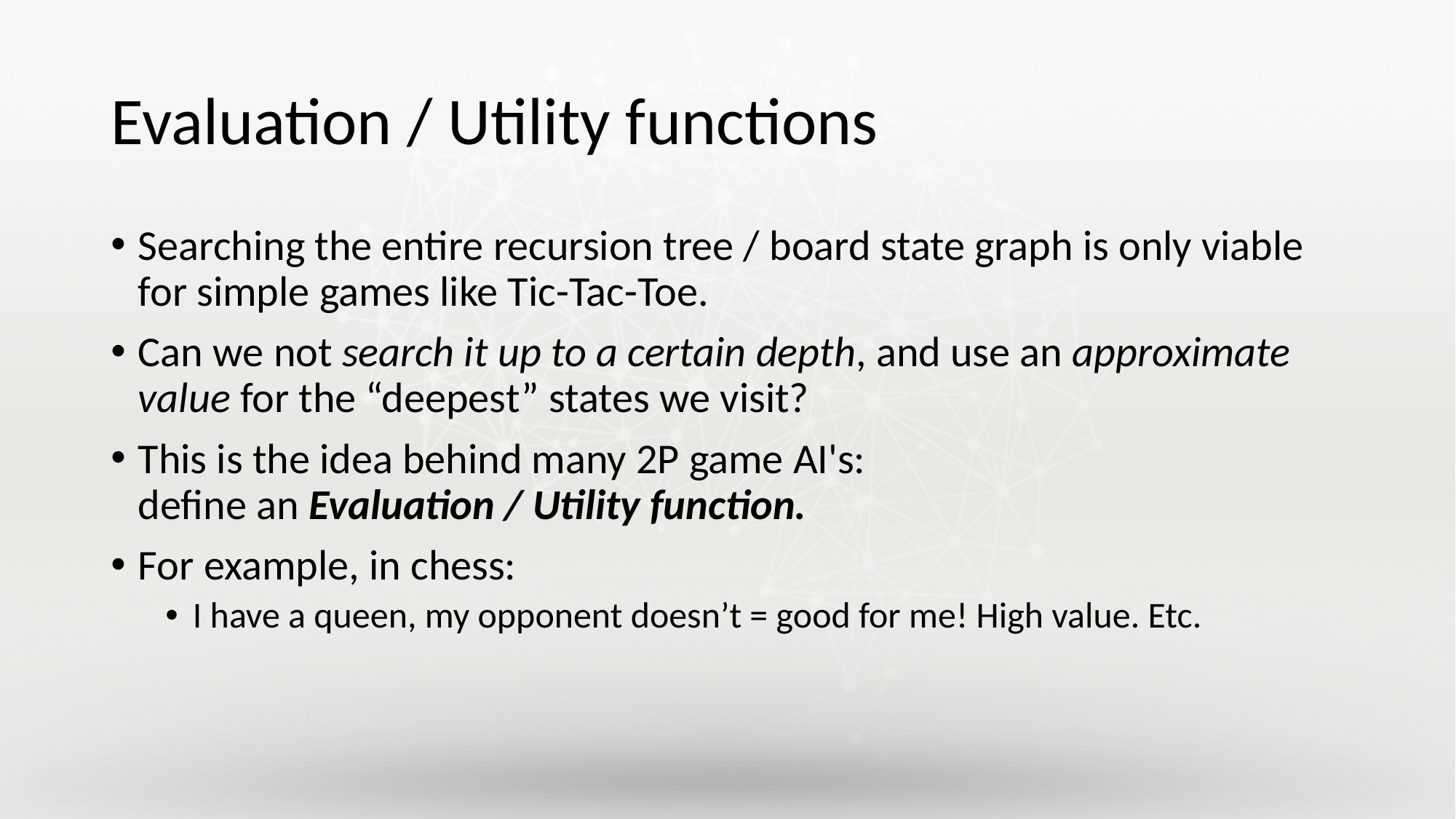

# Evaluation / Utility functions
Searching the entire recursion tree / board state graph is only viable for simple games like Tic-Tac-Toe.
Can we not search it up to a certain depth, and use an approximate value for the “deepest” states we visit?
This is the idea behind many 2P game AI's:
define an Evaluation / Utility function.
For example, in chess:
I have a queen, my opponent doesn’t = good for me! High value. Etc.